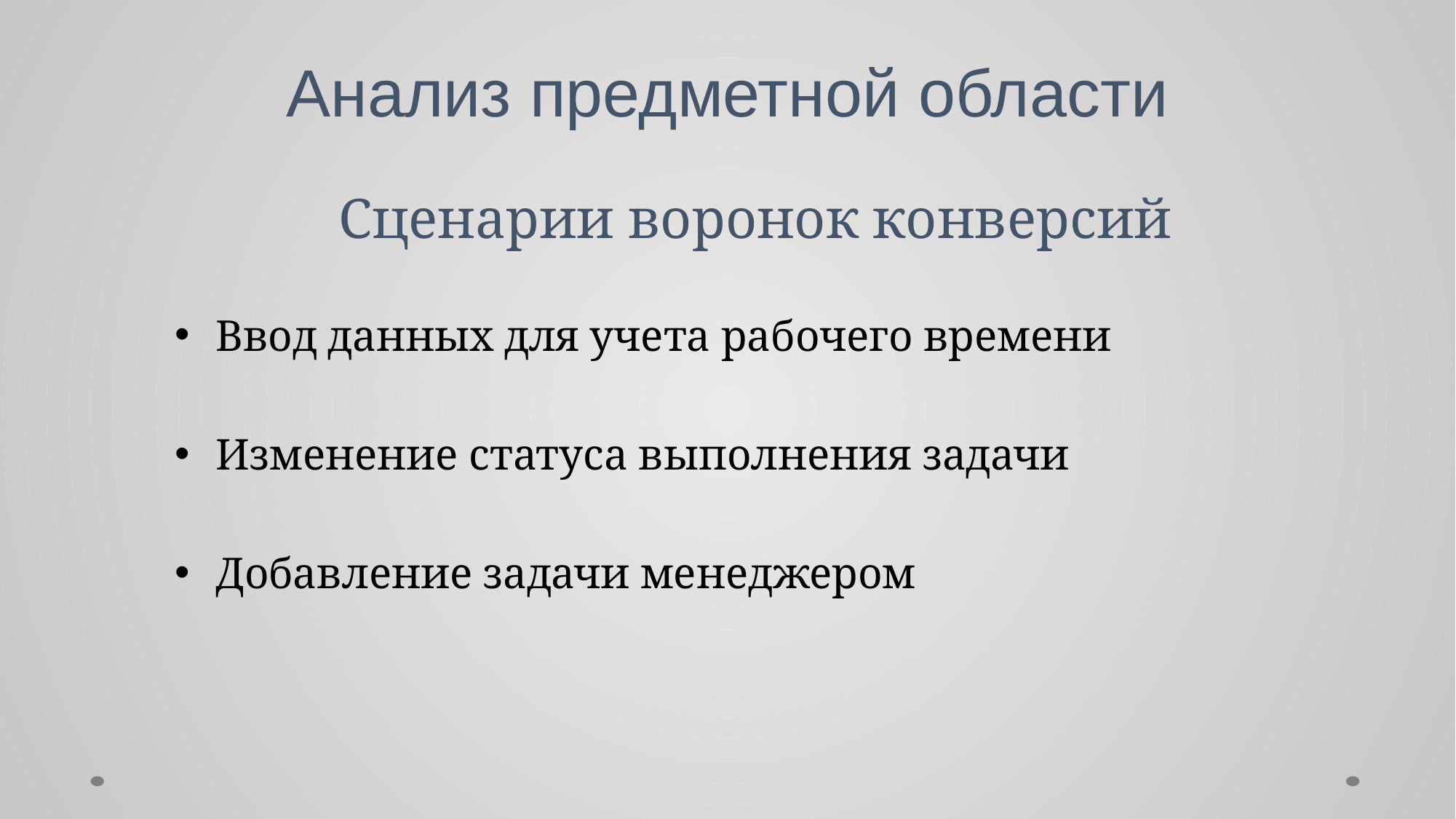

# Анализ предметной области
	      Сценарии воронок конверсий
Ввод данных для учета рабочего времени

Изменение статуса выполнения задачи

Добавление задачи менеджером